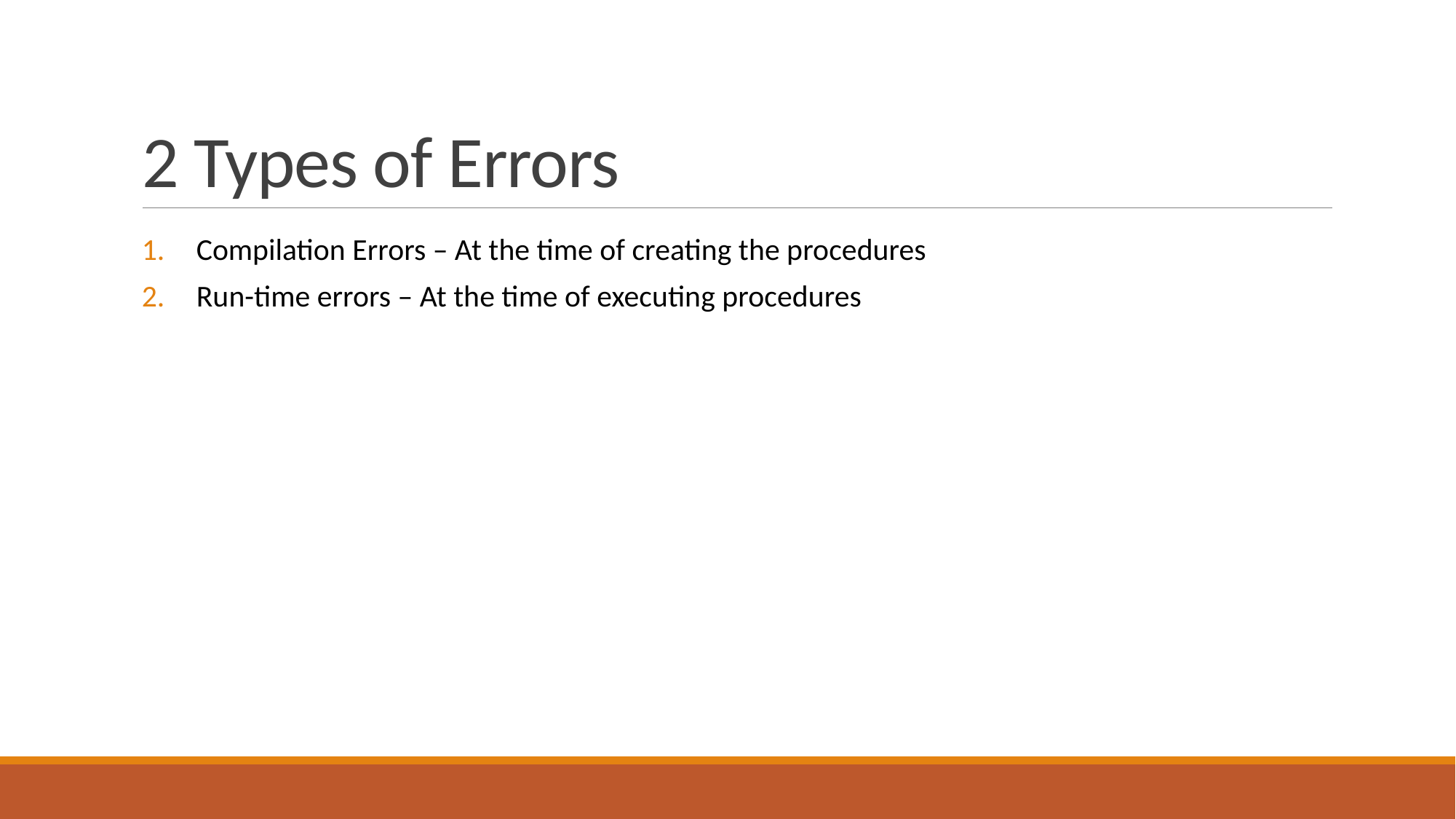

# 2 Types of Errors
Compilation Errors – At the time of creating the procedures
Run-time errors – At the time of executing procedures